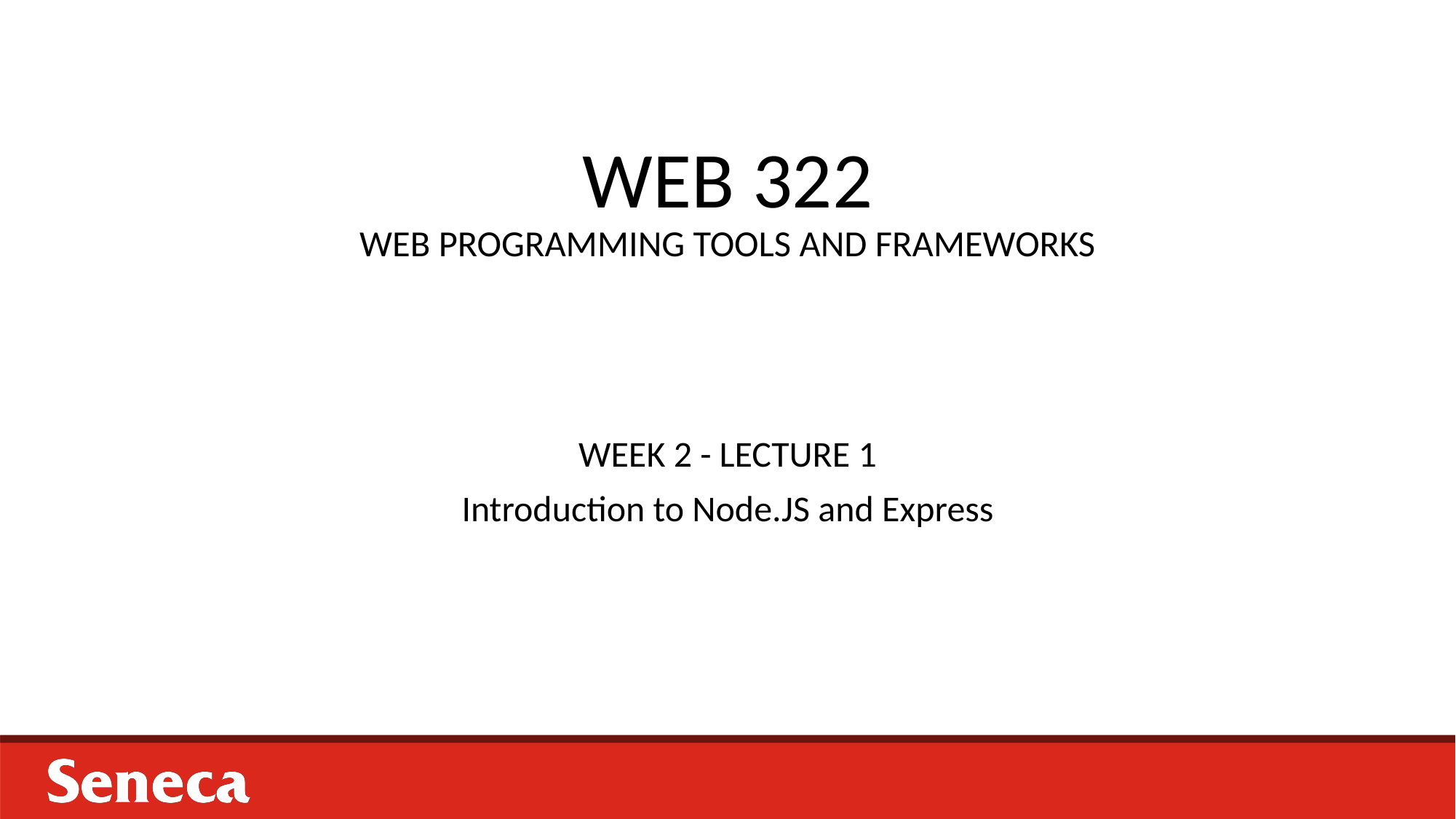

# WEB 322 WEB PROGRAMMING TOOLS AND FRAMEWORKS
WEEK 2 - LECTURE 1
Introduction to Node.JS and Express